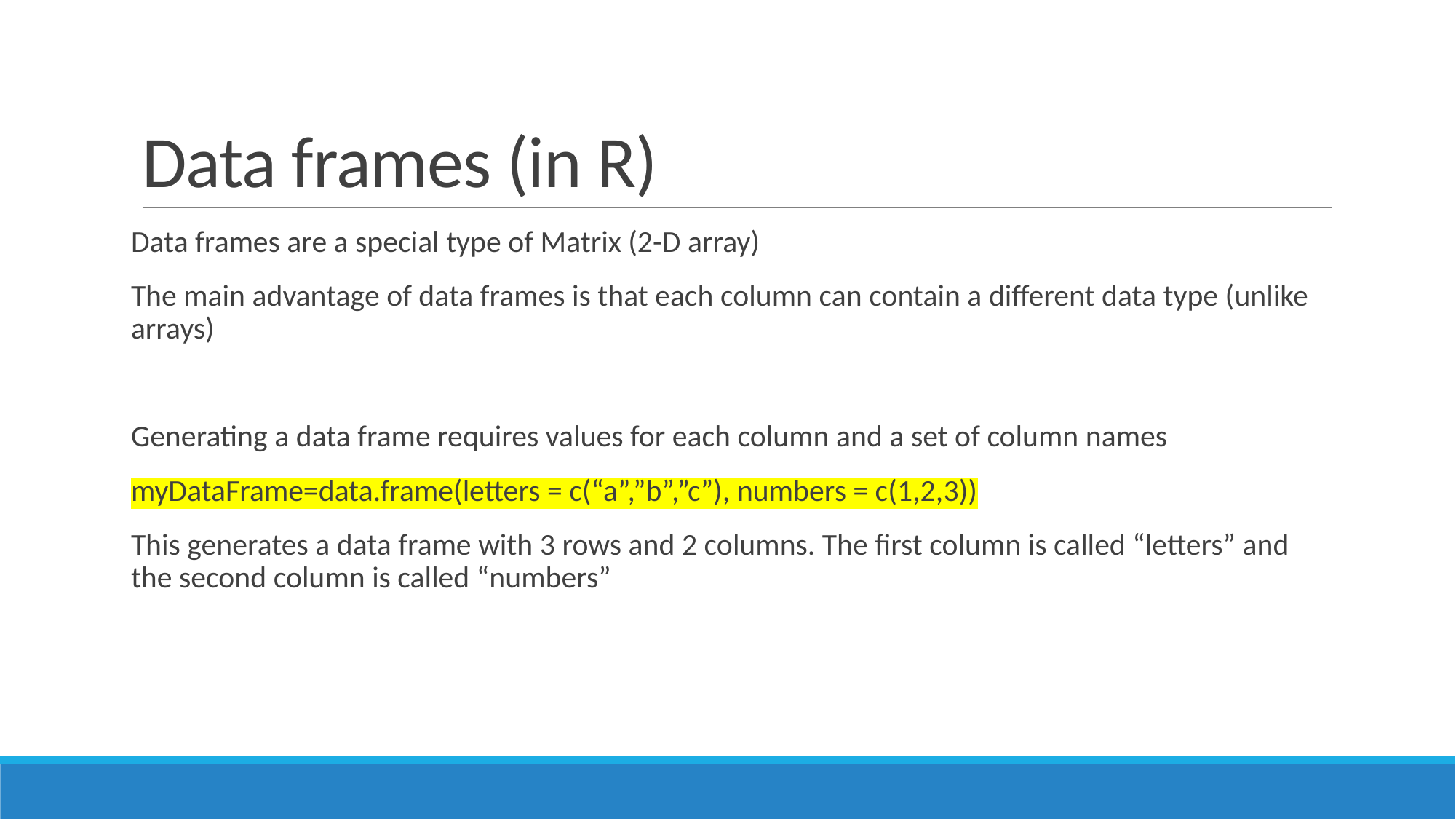

# Data frames (in R)
Data frames are a special type of Matrix (2-D array)
The main advantage of data frames is that each column can contain a different data type (unlike arrays)

Generating a data frame requires values for each column and a set of column names
myDataFrame=data.frame(letters = c(“a”,”b”,”c”), numbers = c(1,2,3))
This generates a data frame with 3 rows and 2 columns. The first column is called “letters” and the second column is called “numbers”